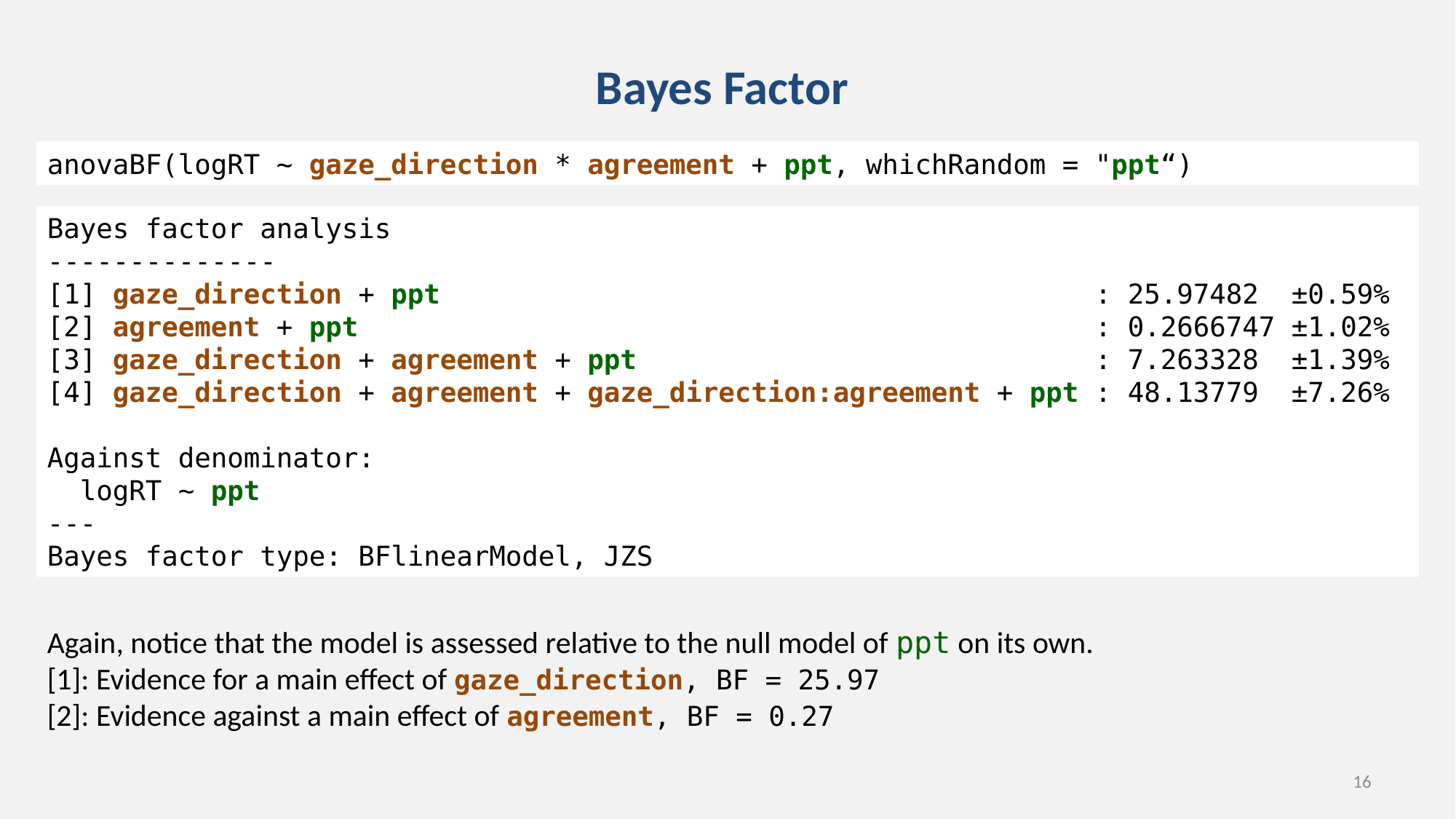

# Bayes Factor
anovaBF(logRT ~ gaze_direction * agreement + ppt, whichRandom = "ppt“)
Bayes factor analysis
--------------
[1] gaze_direction + ppt                                        : 25.97482  ±0.59%
[2] agreement + ppt                                             : 0.2666747 ±1.02%
[3] gaze_direction + agreement + ppt                            : 7.263328  ±1.39%
[4] gaze_direction + agreement + gaze_direction:agreement + ppt : 48.13779  ±7.26%

Against denominator:
  logRT ~ ppt
---
Bayes factor type: BFlinearModel, JZS
Again, notice that the model is assessed relative to the null model of ppt on its own.
[1]: Evidence for a main effect of gaze_direction, BF = 25.97
[2]: Evidence against a main effect of agreement, BF = 0.27
16